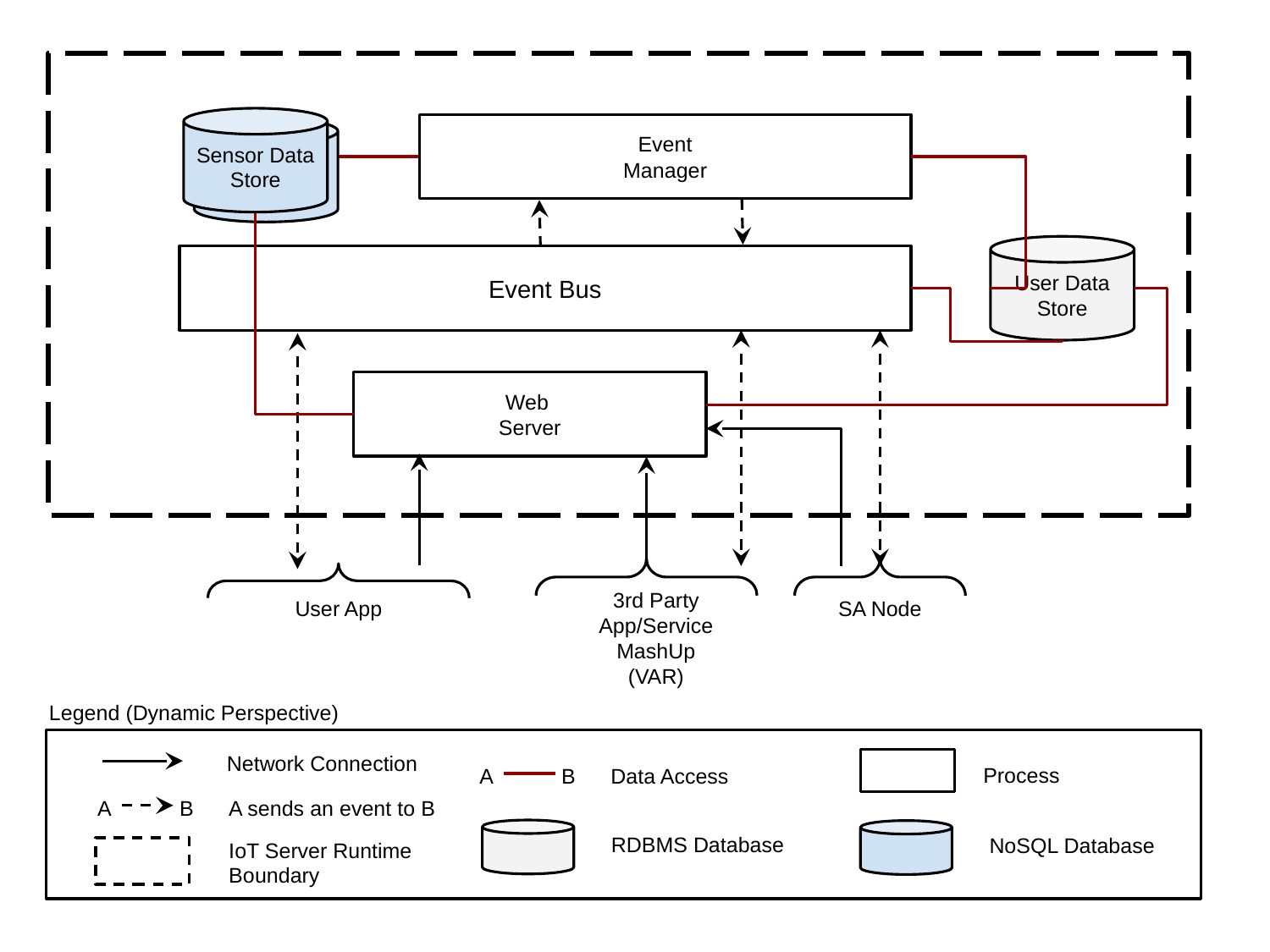

Sensor Data Store
Event
Manager
Sensor Data
Store

User Data
Store

Event Bus

Web
Server

SA Node

User App

3rd Party App/Service MashUp
(VAR)
Legend (Dynamic Perspective)

Network Connection

Process
A
B
Data Access
A
B
A sends an event to B
RDBMS Database
NoSQL Database

IoT Server Runtime Boundary